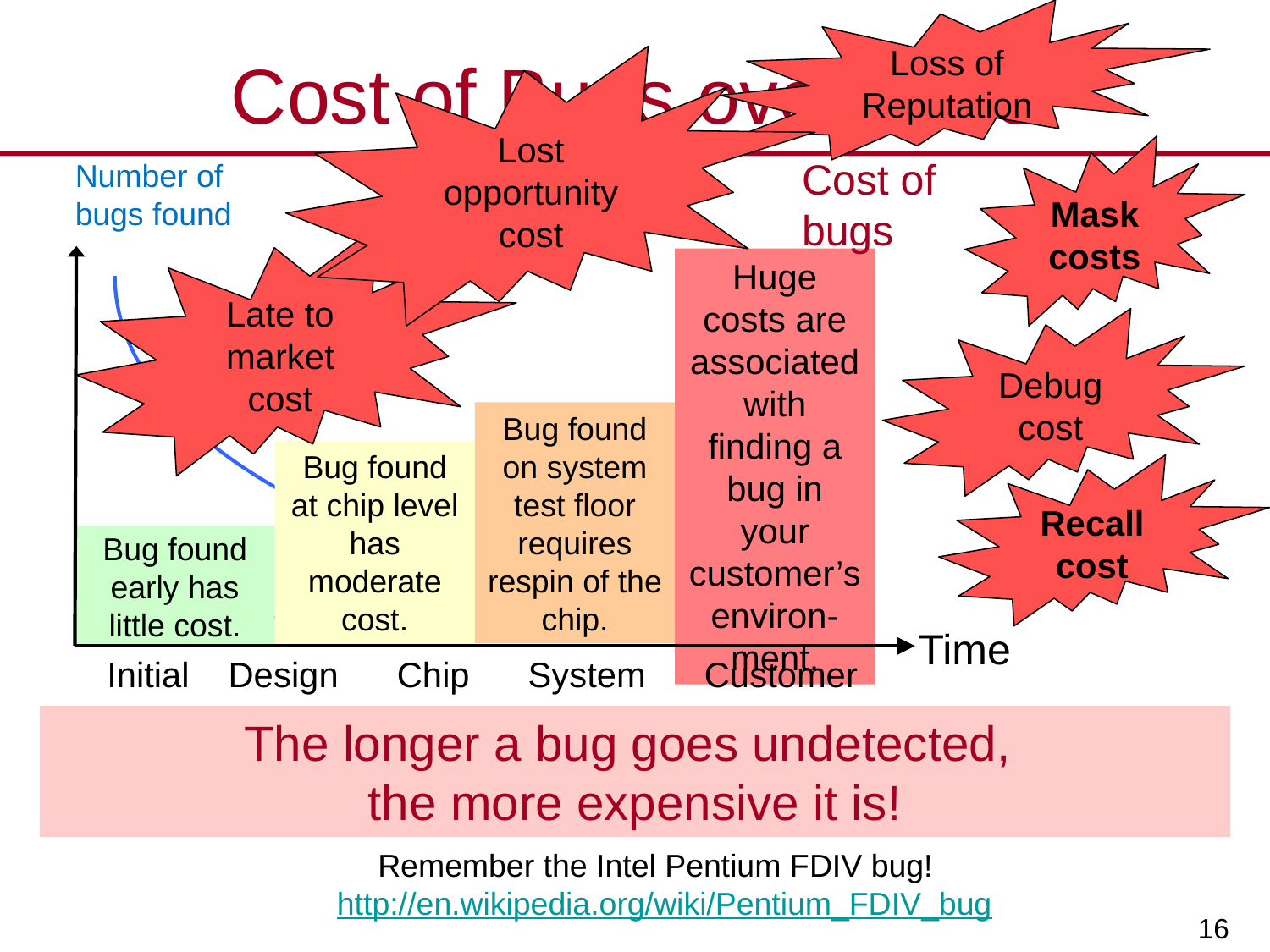

Loss of Reputation
# Cost of Bugs over Time
Lost opportunity cost
Mask costs
Cost of
bugs
Number of
bugs found
Late to market cost

Huge costs are associated with finding a bug in your customer’s environ-ment.

Debug cost
Bug found on system test floor requires respin of the chip.
Bug found at chip level has moderate cost.
Recall cost
Bug found early has little cost.
Time
  Initial    Design      Chip      System      Customer

The longer a bug goes undetected,
the more expensive it is!
Remember the Intel Pentium FDIV bug!  http://en.wikipedia.org/wiki/Pentium_FDIV_bug